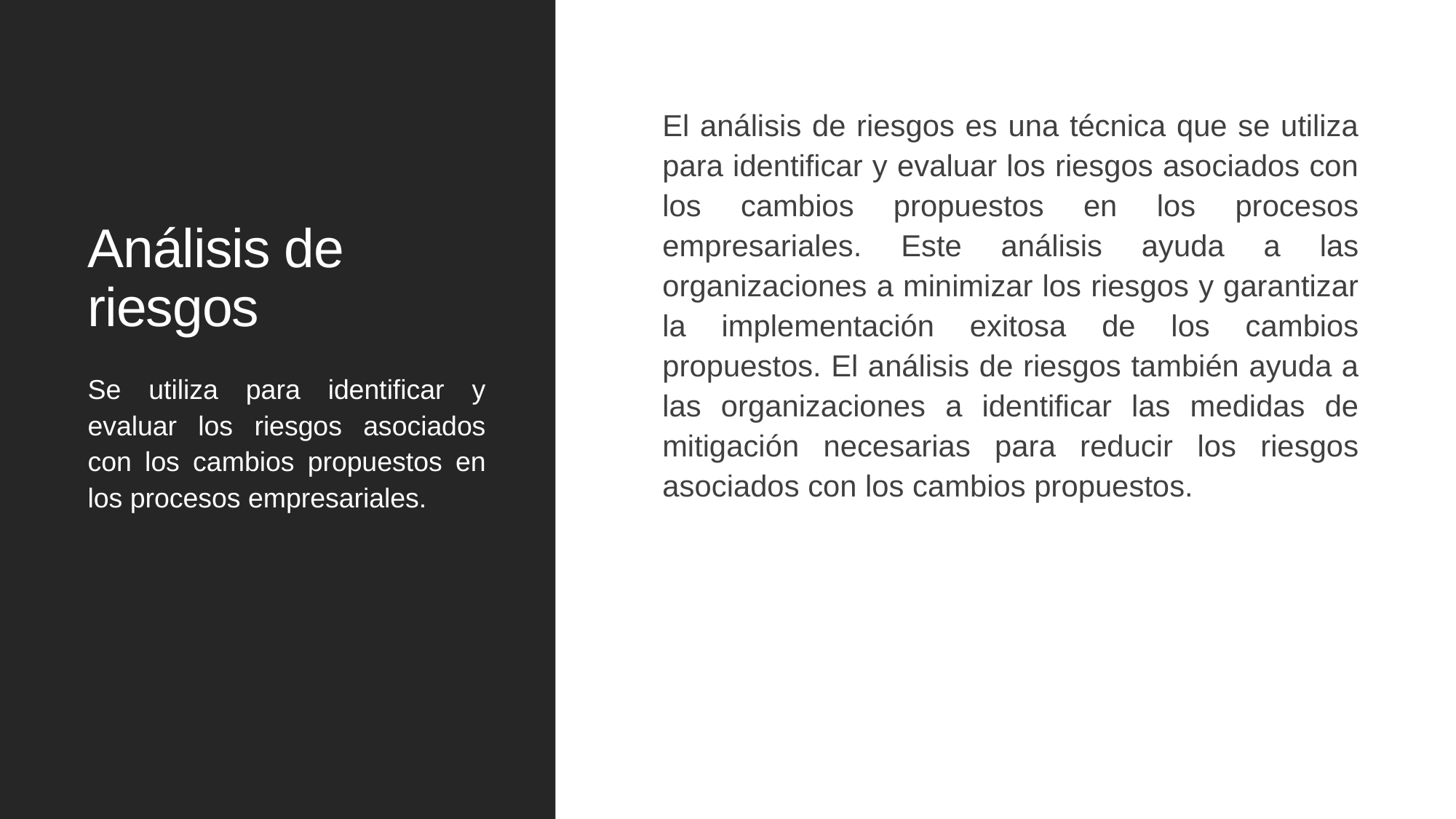

# Análisis de riesgos
El análisis de riesgos es una técnica que se utiliza para identificar y evaluar los riesgos asociados con los cambios propuestos en los procesos empresariales. Este análisis ayuda a las organizaciones a minimizar los riesgos y garantizar la implementación exitosa de los cambios propuestos. El análisis de riesgos también ayuda a las organizaciones a identificar las medidas de mitigación necesarias para reducir los riesgos asociados con los cambios propuestos.
Se utiliza para identificar y evaluar los riesgos asociados con los cambios propuestos en los procesos empresariales.